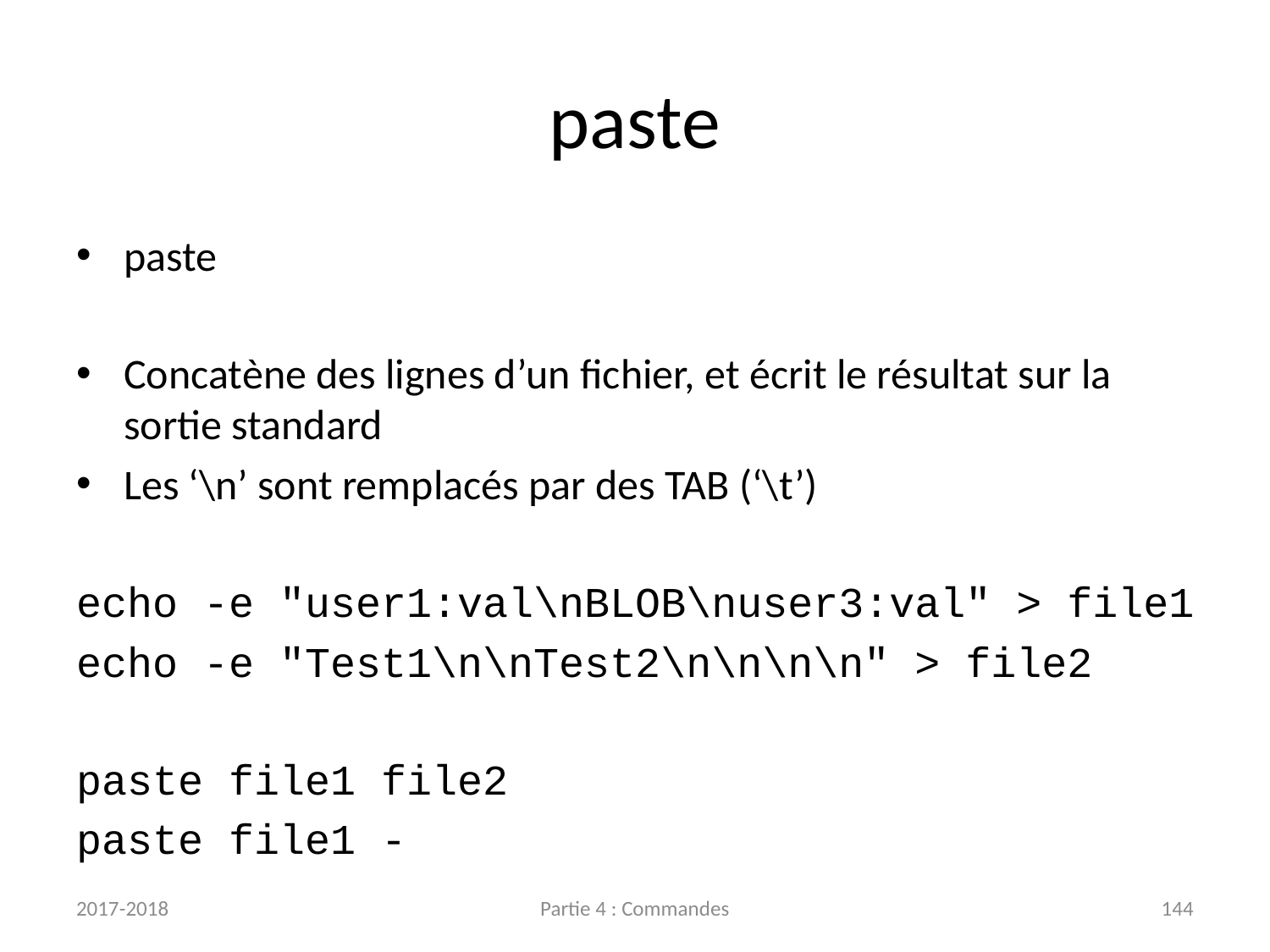

# paste
paste

Concatène des lignes d’un fichier, et écrit le résultat sur la sortie standard
Les ‘\n’ sont remplacés par des TAB (‘\t’)

echo -e "user1:val\nBLOB\nuser3:val" > file1
echo -e "Test1\n\nTest2\n\n\n\n" > file2

paste file1 file2
paste file1 -
2017-2018
Partie 4 : Commandes
144